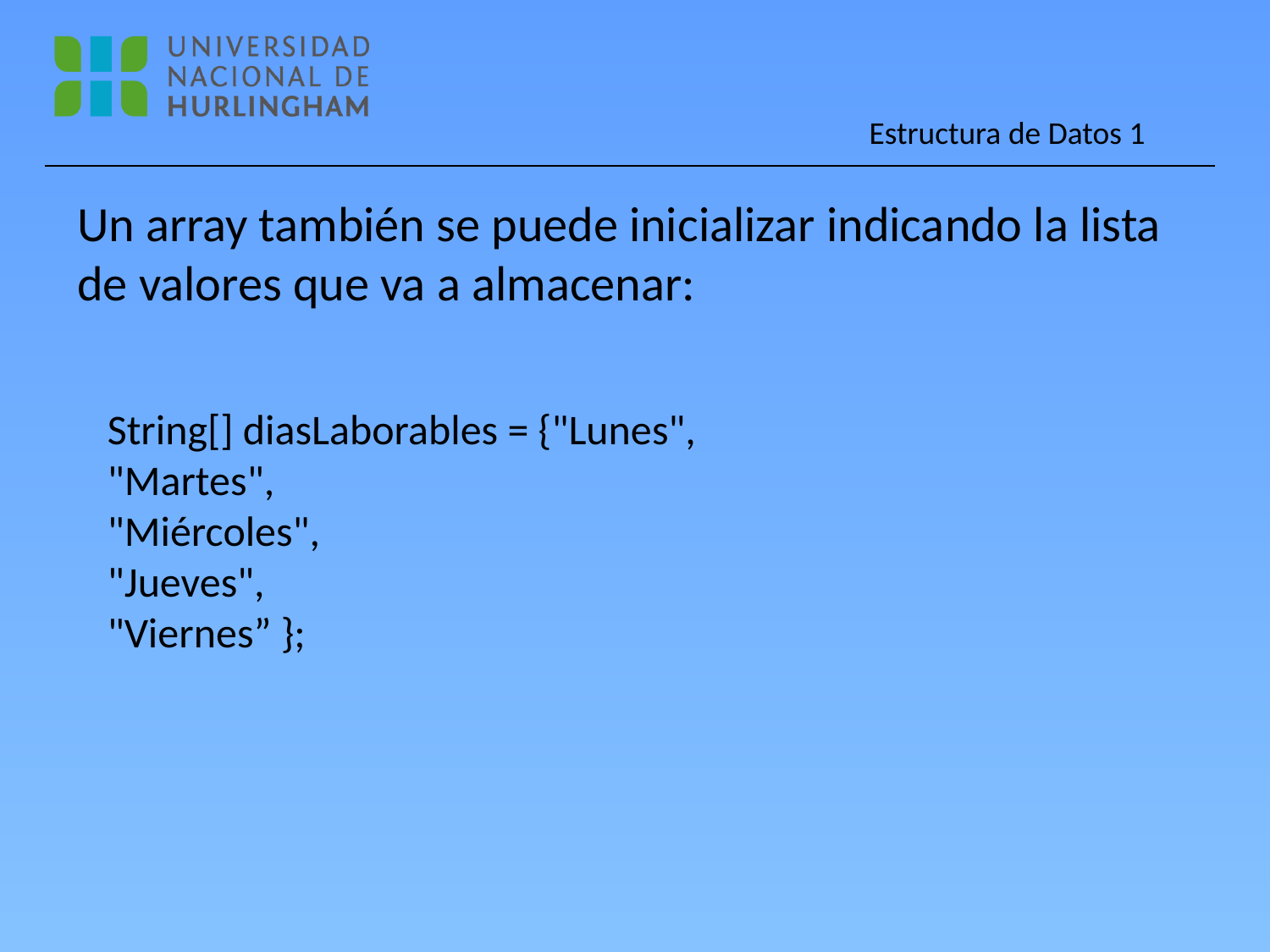

Un array también se puede inicializar indicando la lista de valores que va a almacenar:
String[] diasLaborables = {"Lunes",
"Martes",
"Miércoles",
"Jueves",
"Viernes” };